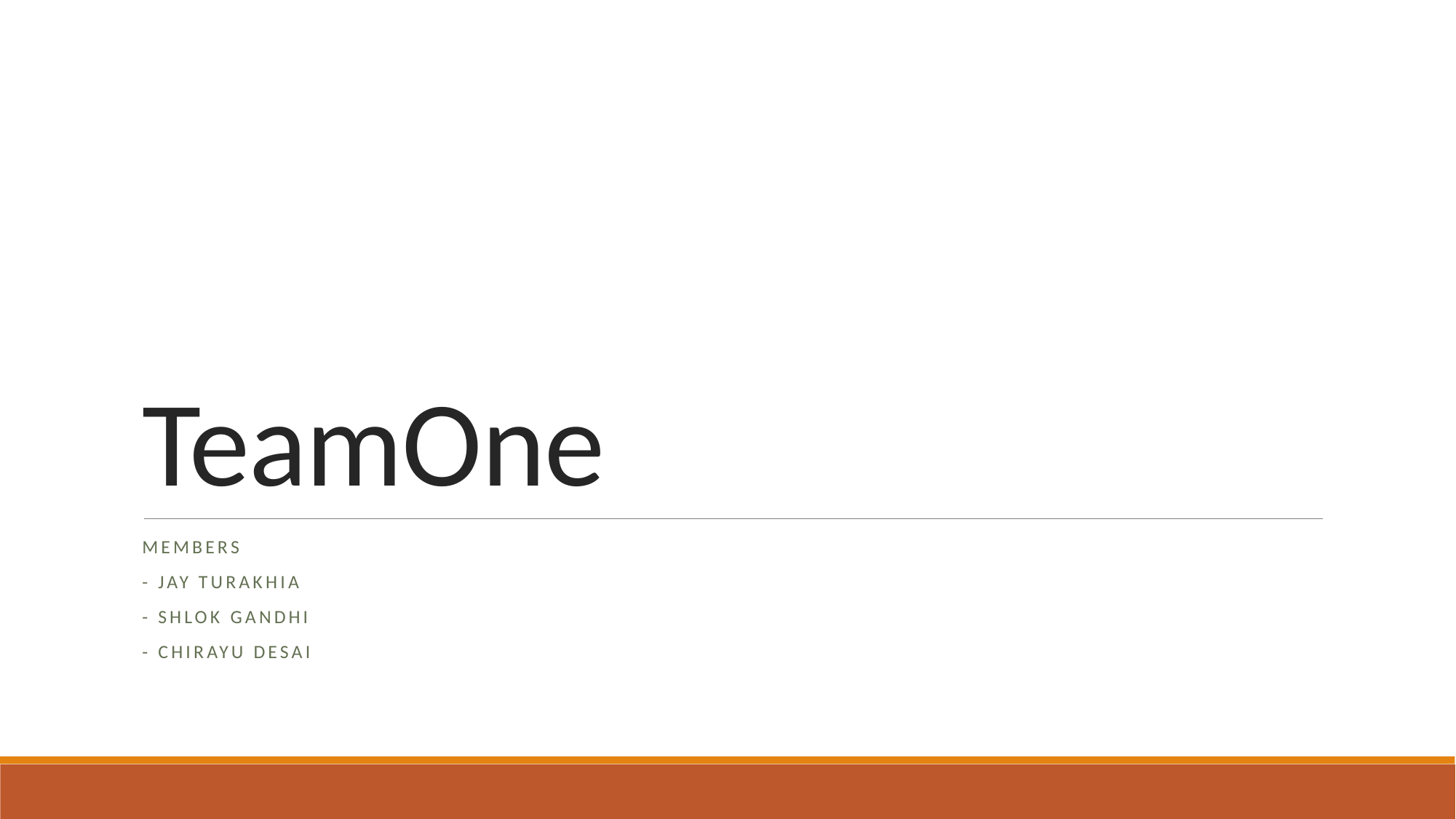

# TeamOne
Members
- Jay Turakhia
- Shlok Gandhi
- Chirayu Desai